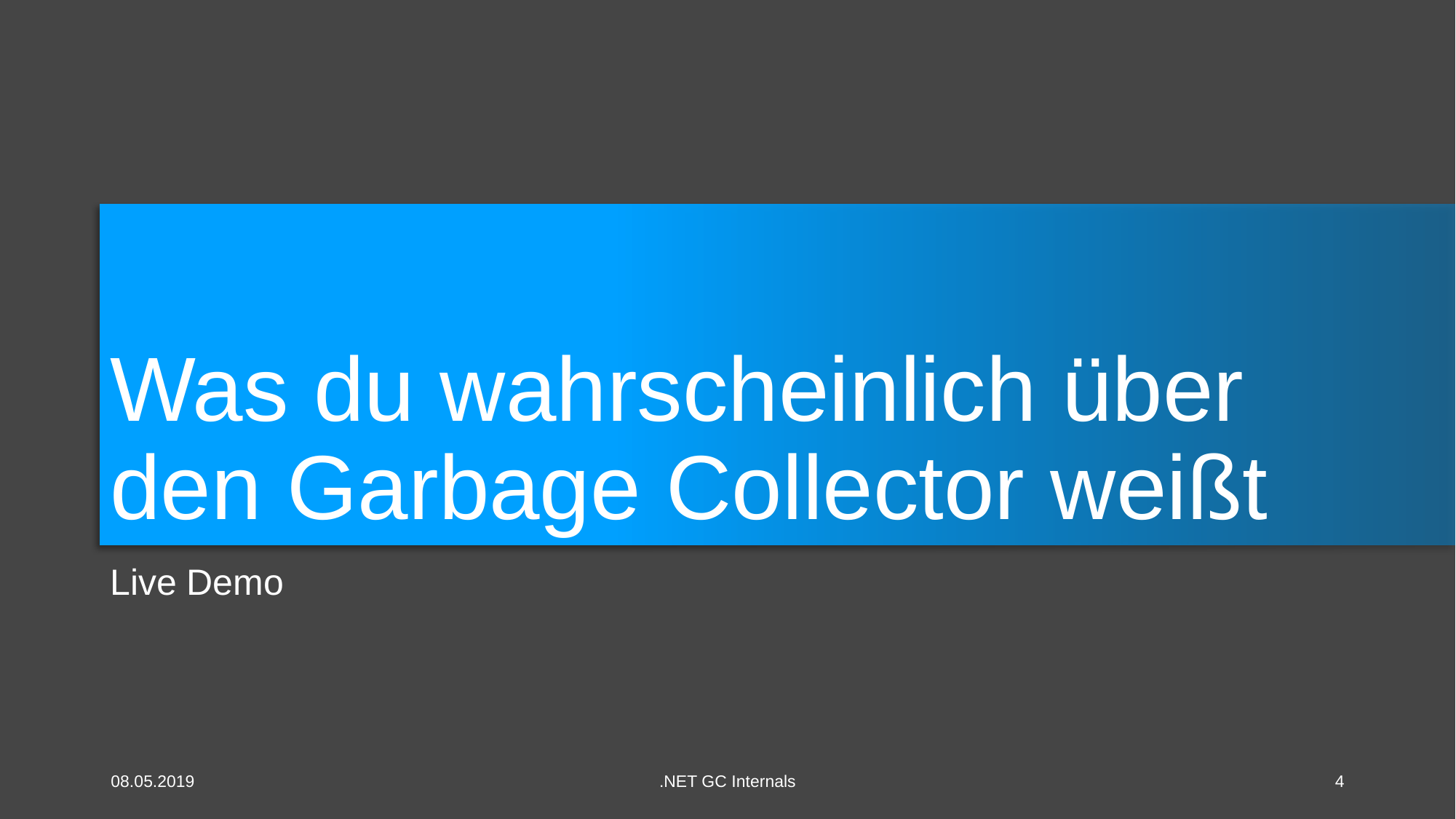

# Was du wahrscheinlich über den Garbage Collector weißt
Live Demo
08.05.2019
.NET GC Internals
4